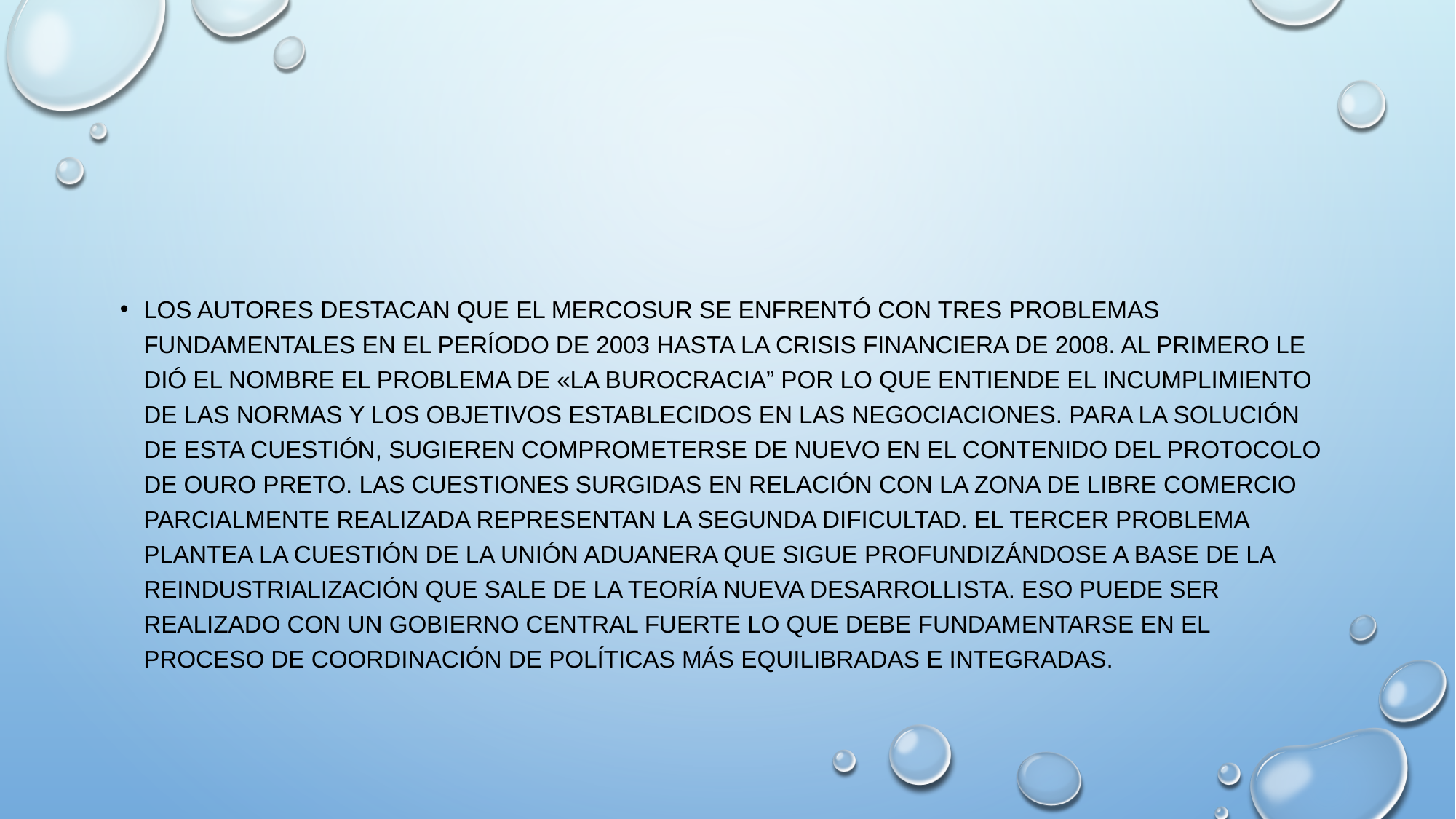

Los autores destacan que el MERCOSUR se enfrentó con tres problemas fundamentales en el período de 2003 hasta la crisis financiera de 2008. Al primero le dió el nombre el problema de «la burocracia” por lo que entiende el incumplimiento de las normas y los objetivos establecidos en las negociaciones. Para la solución de esta cuestión, sugieren comprometerse de nuevo en el contenido del Protocolo de Ouro Preto. Las cuestiones surgidas en relación con la zona de libre comercio parcialmente realizada representan la segunda dificultad. El tercer problema plantea la cuestión de la unión aduanera que sigue profundizándose a base de la reindustrialización que sale de la teoría nueva desarrollista. Eso puede ser realizado con un gobierno central fuerte lo que debe fundamentarse en el proceso de coordinación de políticas más equilibradas e integradas.